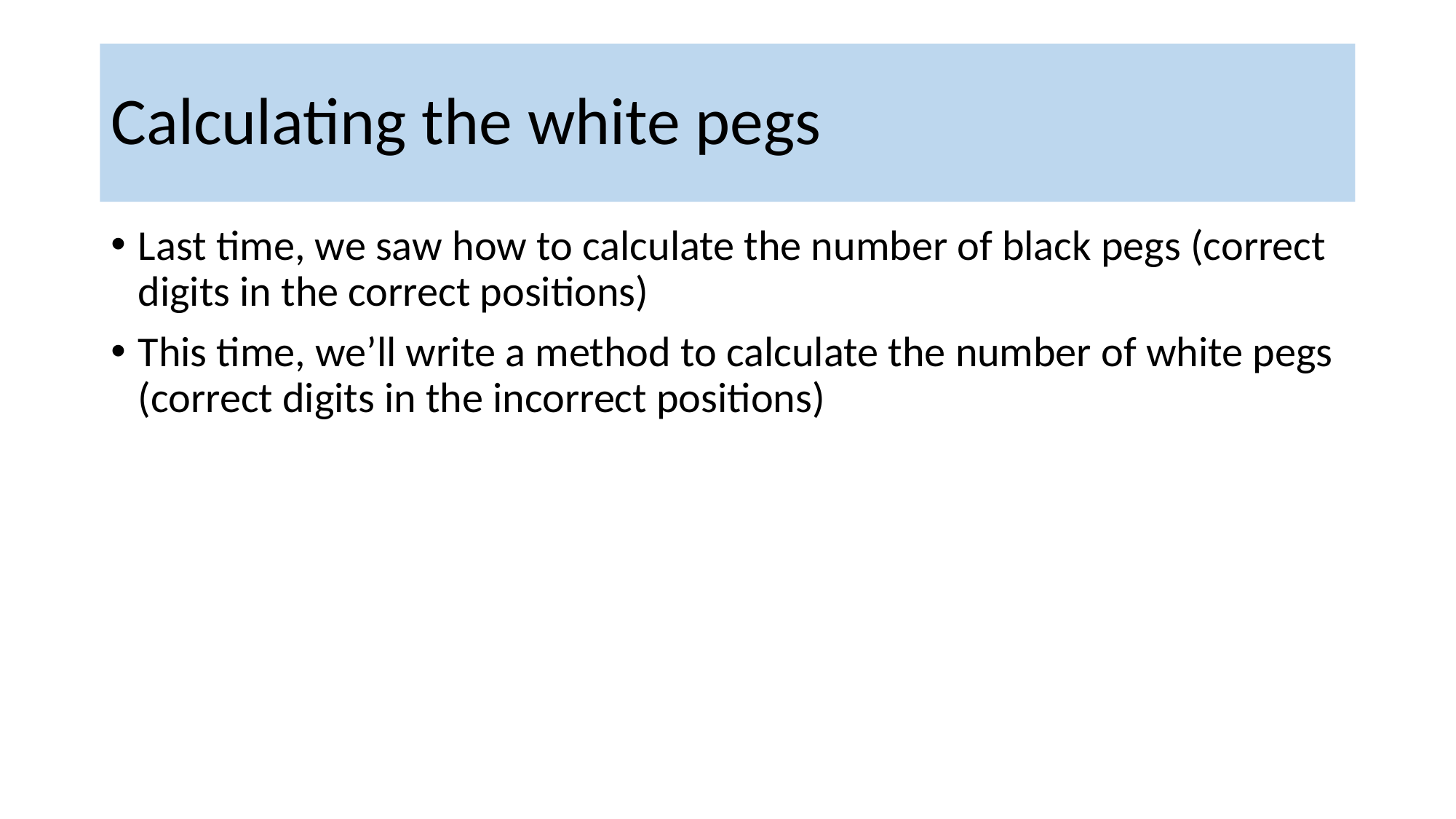

Calculating the white pegs
Last time, we saw how to calculate the number of black pegs (correct digits in the correct positions)
This time, we’ll write a method to calculate the number of white pegs (correct digits in the incorrect positions)